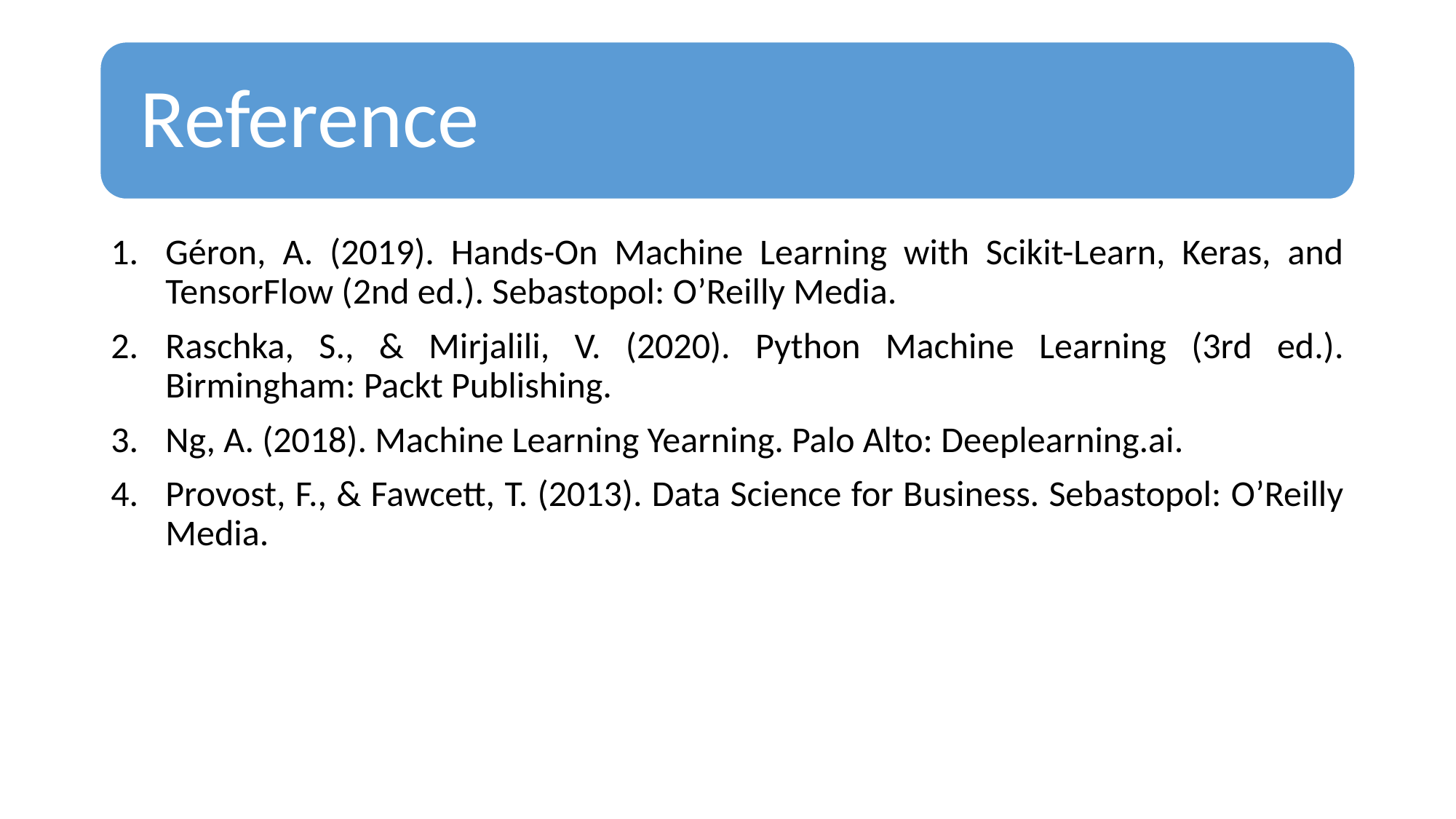

Reference
Géron, A. (2019). Hands-On Machine Learning with Scikit-Learn, Keras, and TensorFlow (2nd ed.). Sebastopol: O’Reilly Media.
Raschka, S., & Mirjalili, V. (2020). Python Machine Learning (3rd ed.). Birmingham: Packt Publishing.
Ng, A. (2018). Machine Learning Yearning. Palo Alto: Deeplearning.ai.
Provost, F., & Fawcett, T. (2013). Data Science for Business. Sebastopol: O’Reilly Media.